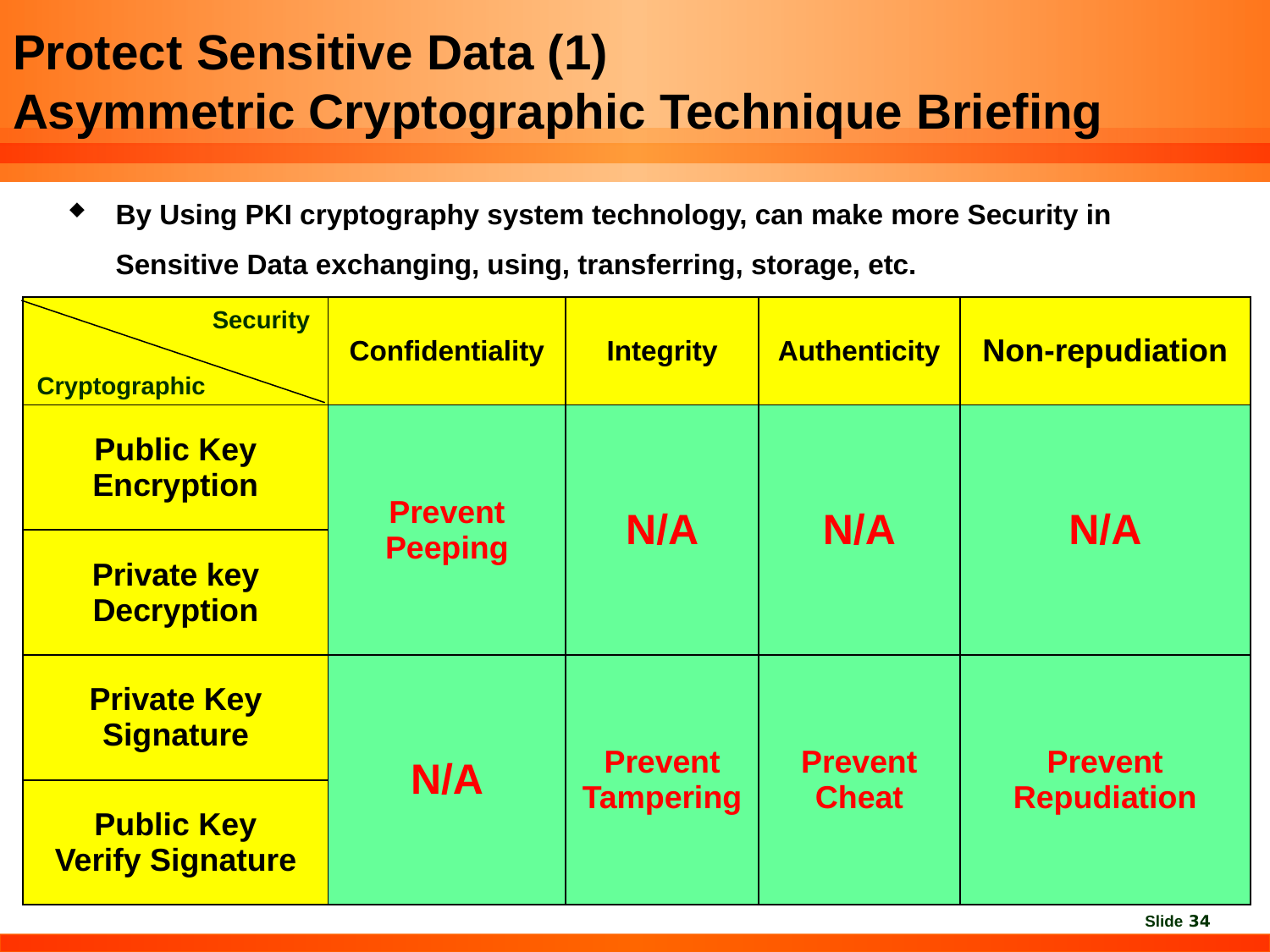

# Protect Sensitive Data (1) Asymmetric Cryptographic Technique Briefing
By Using PKI cryptography system technology, can make more Security in Sensitive Data exchanging, using, transferring, storage, etc.
|  | Confidentiality | Integrity | Authenticity | Non-repudiation |
| --- | --- | --- | --- | --- |
| Public Key Encryption | Prevent Peeping | N/A | N/A | N/A |
| Private key Decryption |  |  |  |  |
| Private Key Signature | N/A | Prevent Tampering | Prevent Cheat | Prevent Repudiation |
| Public Key Verify Signature |  |  |  |  |
Security
Cryptographic